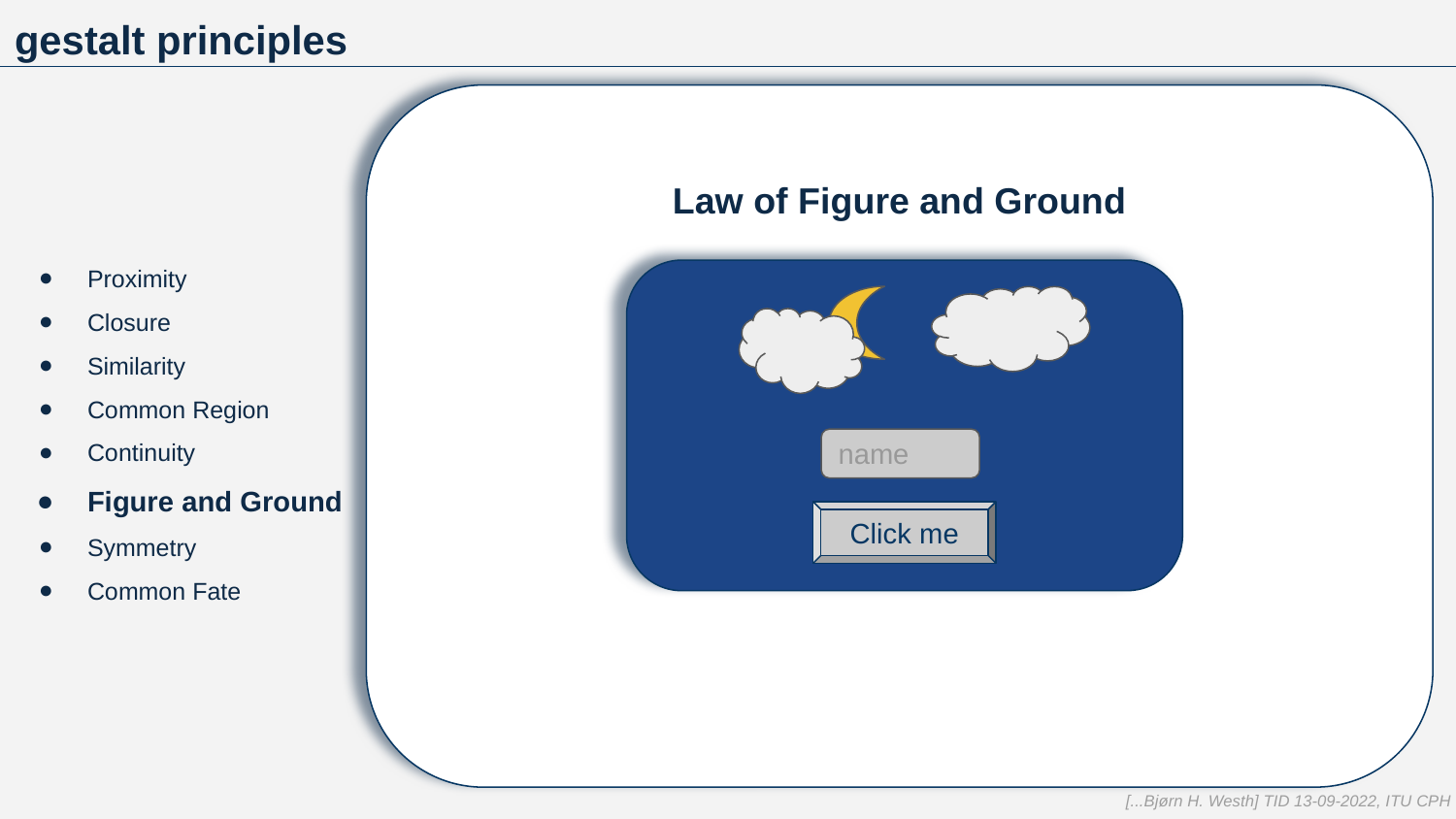

gestalt principles
Proximity
Closure
Similarity
Common Region
Continuity
Figure and Ground
Symmetry
Common Fate
Law of Figure and Ground

name
Click me
[...Bjørn H. Westh] TID 13-09-2022, ITU CPH